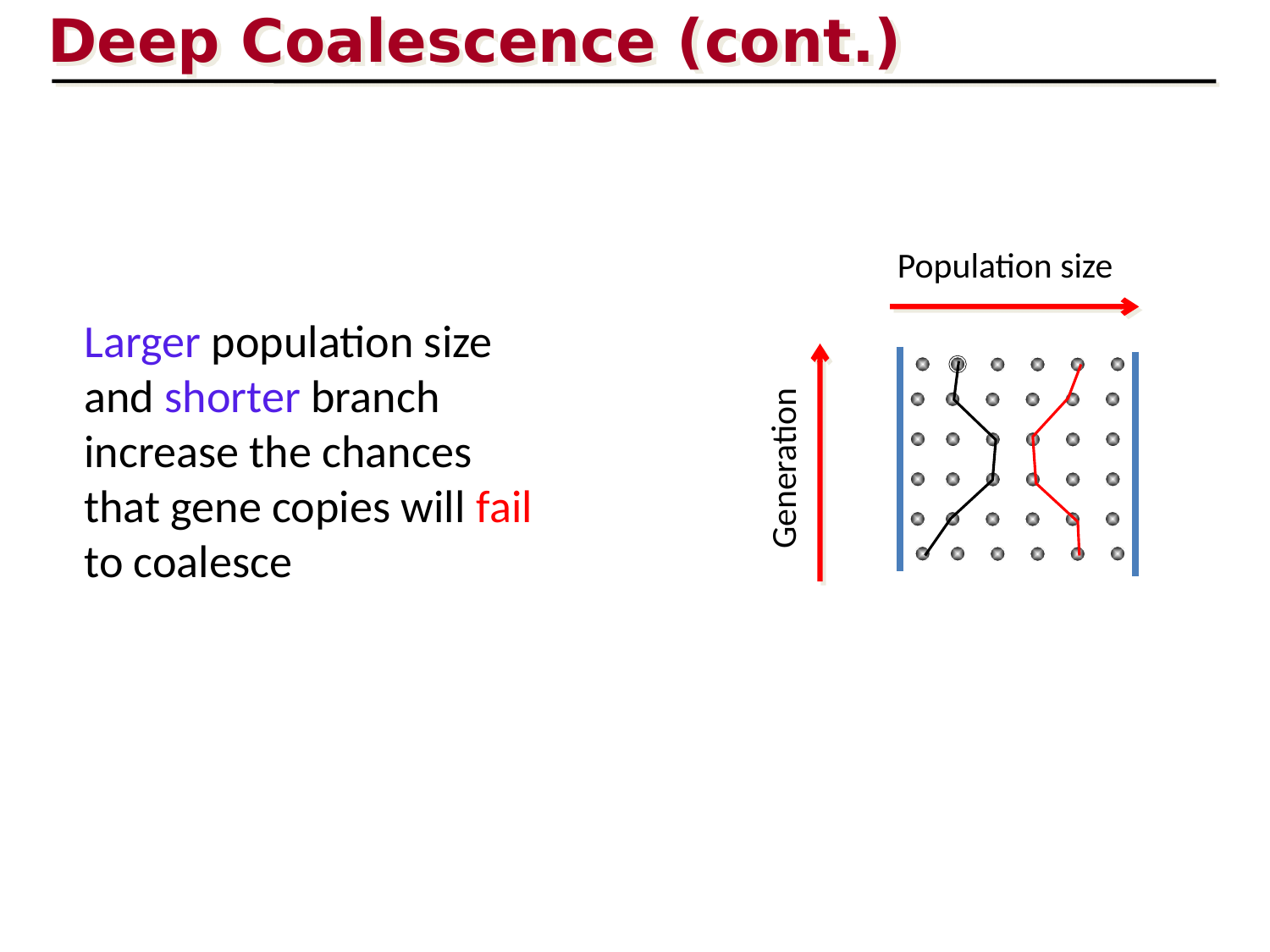

Deep Coalescence (cont.)

Population size
Larger population size and shorter branch increase the chances that gene copies will fail to coalesce

Generation